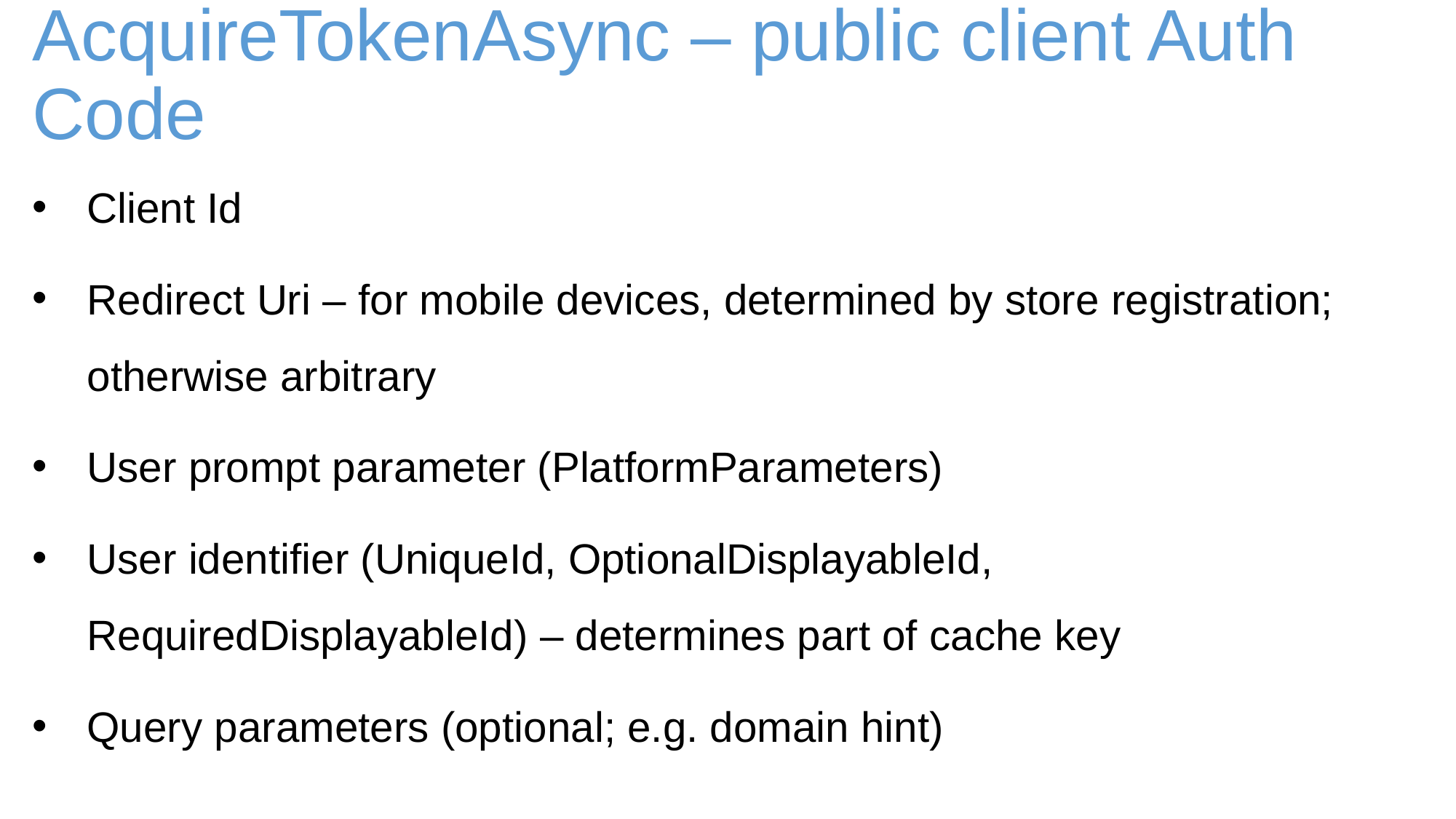

# AcquireTokenAsync – public client Auth Code
Client Id
Redirect Uri – for mobile devices, determined by store registration; otherwise arbitrary
User prompt parameter (PlatformParameters)
User identifier (UniqueId, OptionalDisplayableId, RequiredDisplayableId) – determines part of cache key
Query parameters (optional; e.g. domain hint)